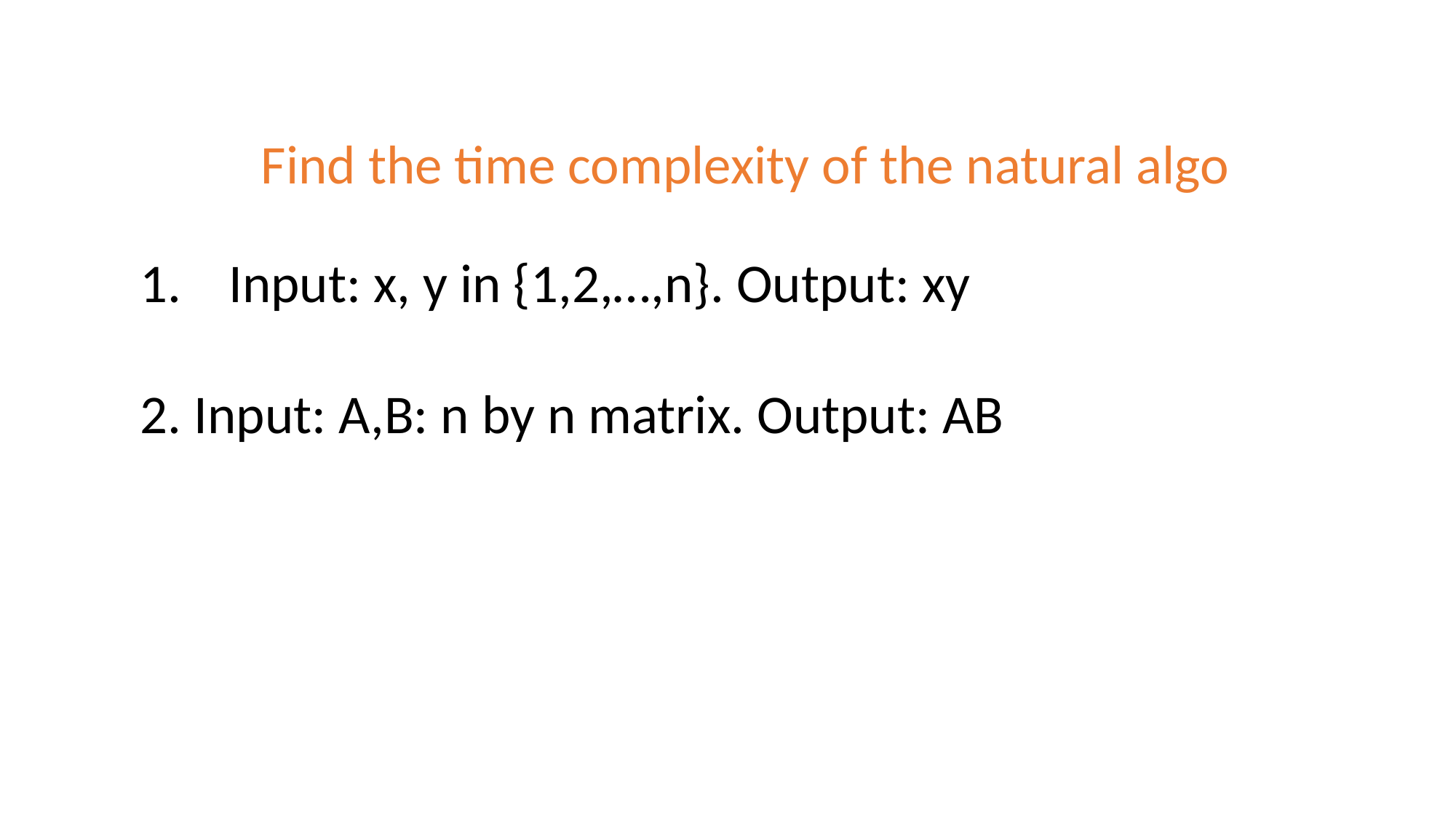

Find the time complexity of the natural algo
Input: x, y in {1,2,…,n}. Output: xy

2. Input: A,B: n by n matrix. Output: AB